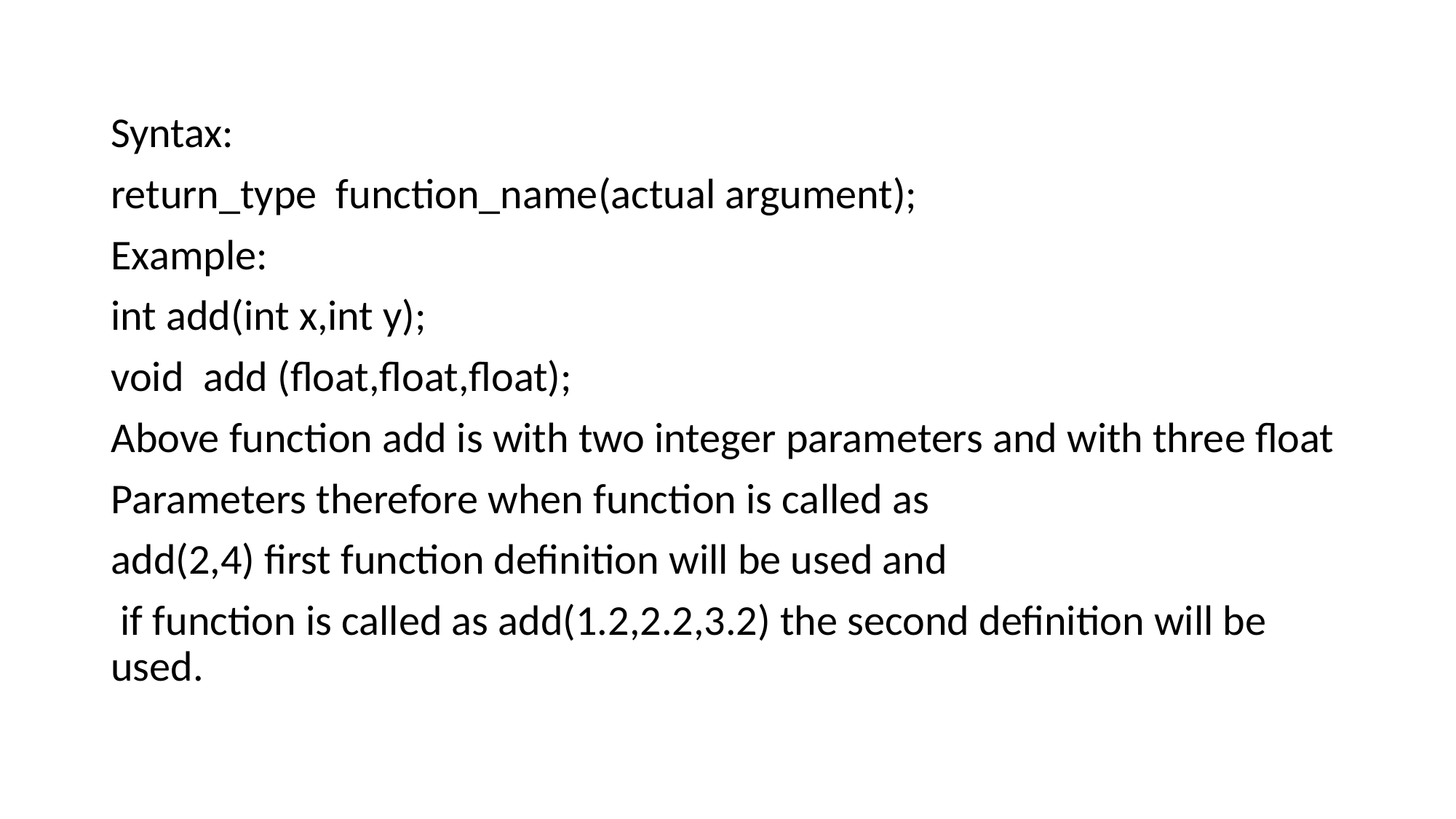

#
Syntax:
return_type  function_name(actual argument);
Example:
int add(int x,int y);
void  add (float,float,float);
Above function add is with two integer parameters and with three float
Parameters therefore when function is called as
add(2,4) first function definition will be used and
 if function is called as add(1.2,2.2,3.2) the second definition will be used.